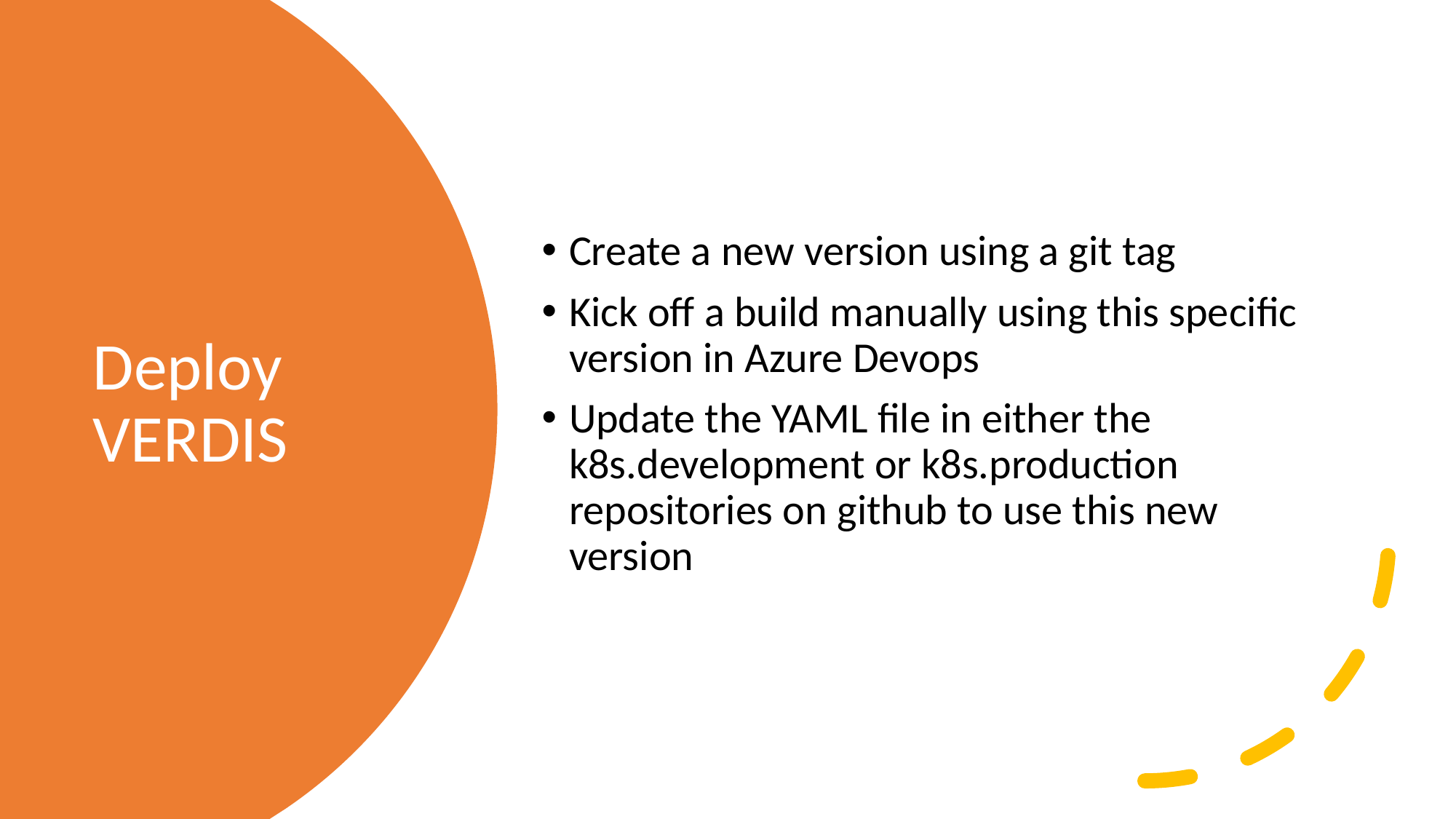

Create a new version using a git tag
Kick off a build manually using this specific version in Azure Devops
Update the YAML file in either the k8s.development or k8s.production repositories on github to use this new version
# Deploy VERDIS